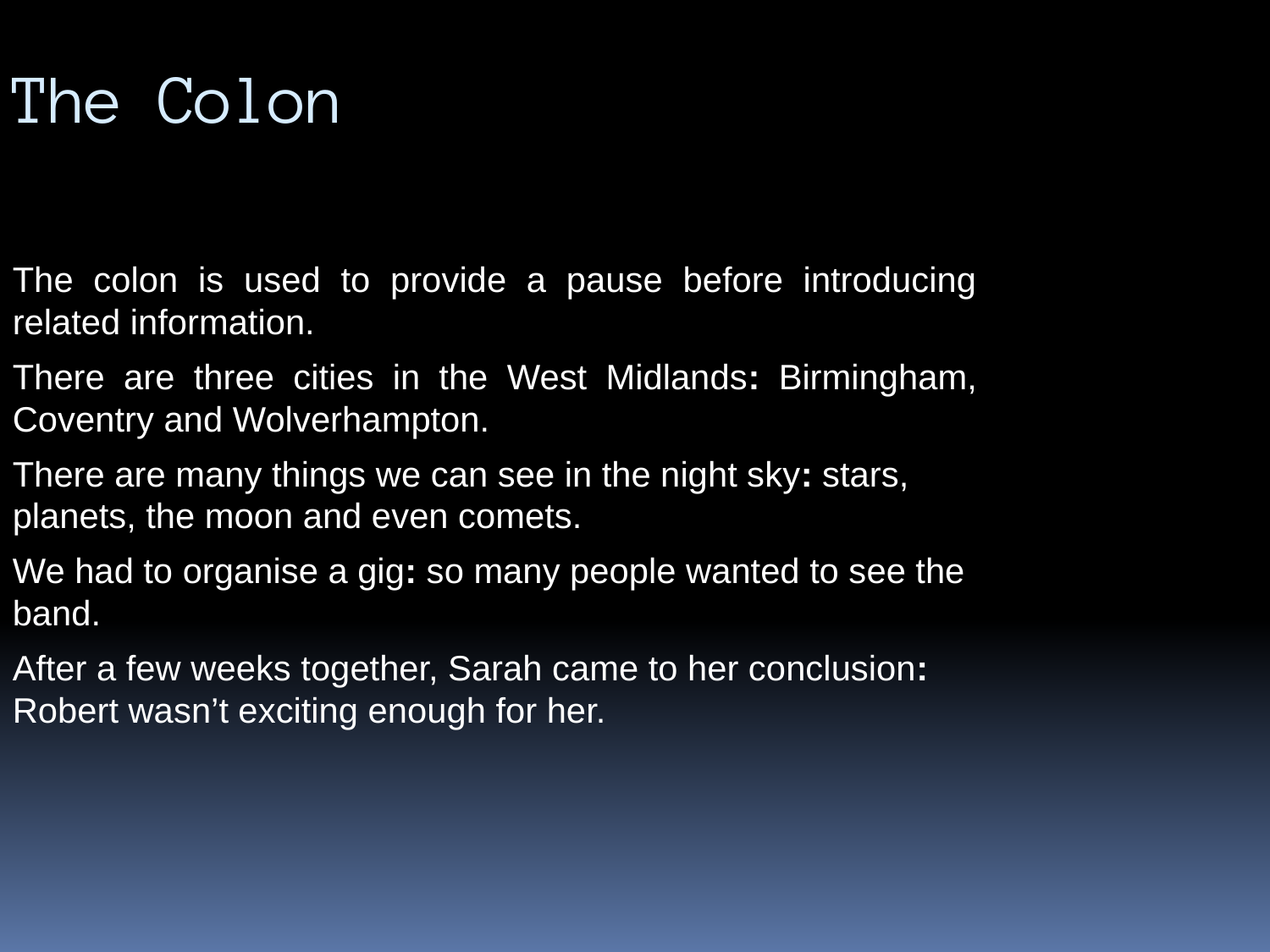

The Colon
The colon is used to provide a pause before introducing related information.
There are three cities in the West Midlands: Birmingham, Coventry and Wolverhampton.
There are many things we can see in the night sky: stars, planets, the moon and even comets.
We had to organise a gig: so many people wanted to see the band.
After a few weeks together, Sarah came to her conclusion: Robert wasn’t exciting enough for her.